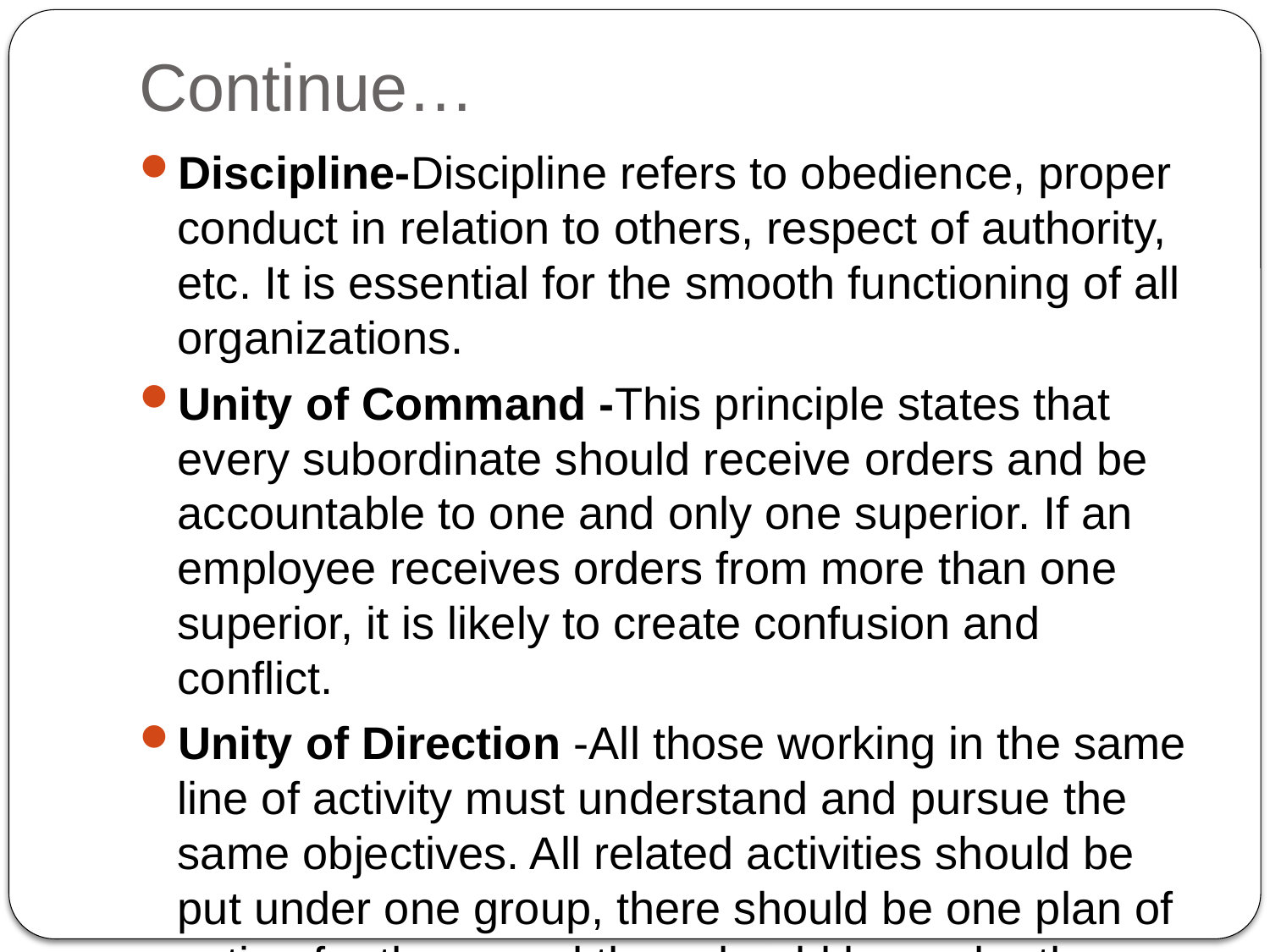

# Continue…
Discipline-Discipline refers to obedience, proper conduct in relation to others, respect of authority, etc. It is essential for the smooth functioning of all organizations.
Unity of Command -This principle states that every subordinate should receive orders and be accountable to one and only one superior. If an employee receives orders from more than one superior, it is likely to create confusion and conflict.
Unity of Direction -All those working in the same line of activity must understand and pursue the same objectives. All related activities should be put under one group, there should be one plan of action for them, and they should be under the control of one manager. Eg Branch of Bank